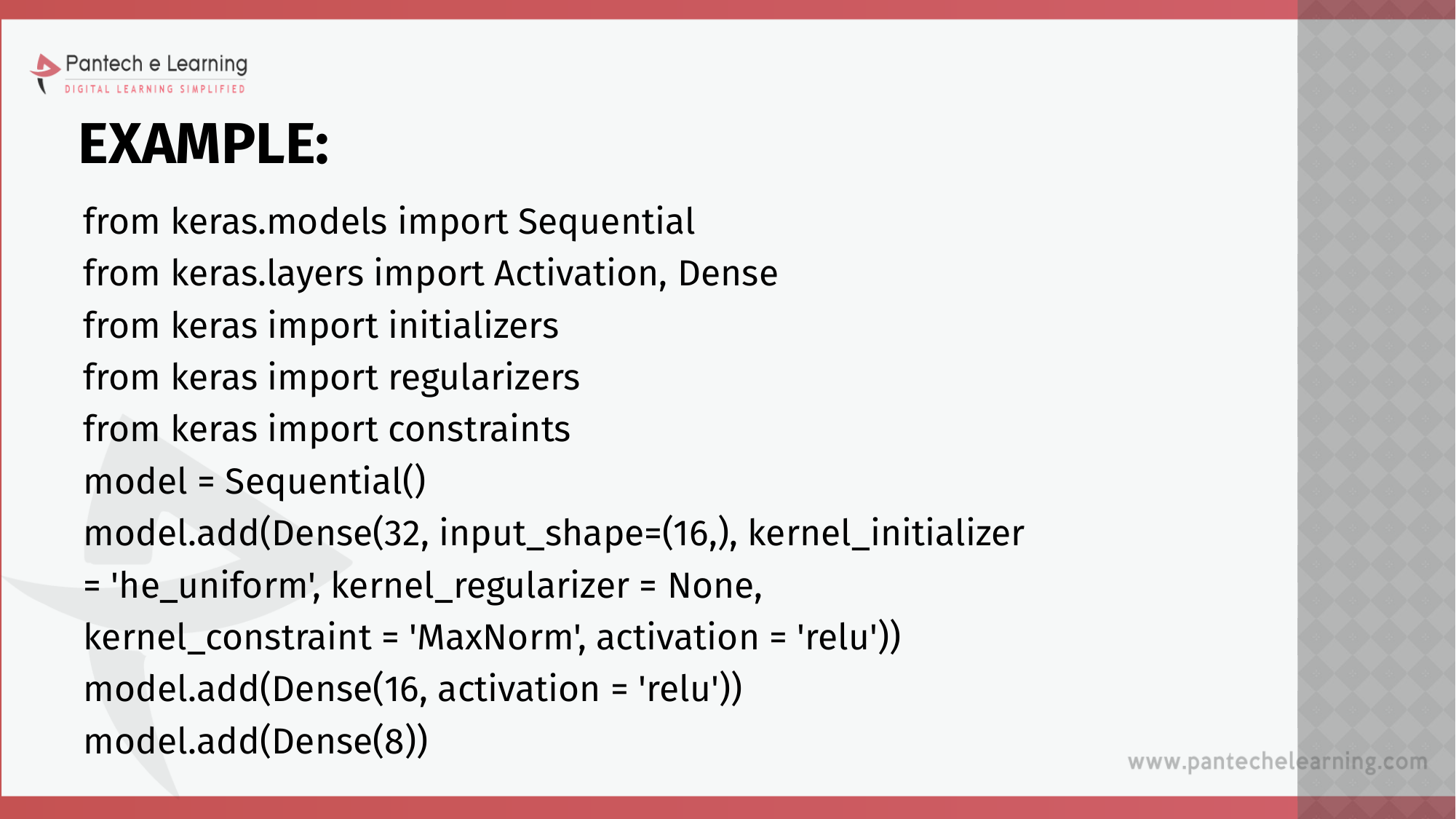

# EXAMPLE:
from keras.models import Sequential
from keras.layers import Activation, Dense
from keras import initializers
from keras import regularizers
from keras import constraints
model = Sequential()
model.add(Dense(32, input_shape=(16,), kernel_initializer
= 'he_uniform', kernel_regularizer = None,
kernel_constraint = 'MaxNorm', activation = 'relu'))
model.add(Dense(16, activation = 'relu'))
model.add(Dense(8))